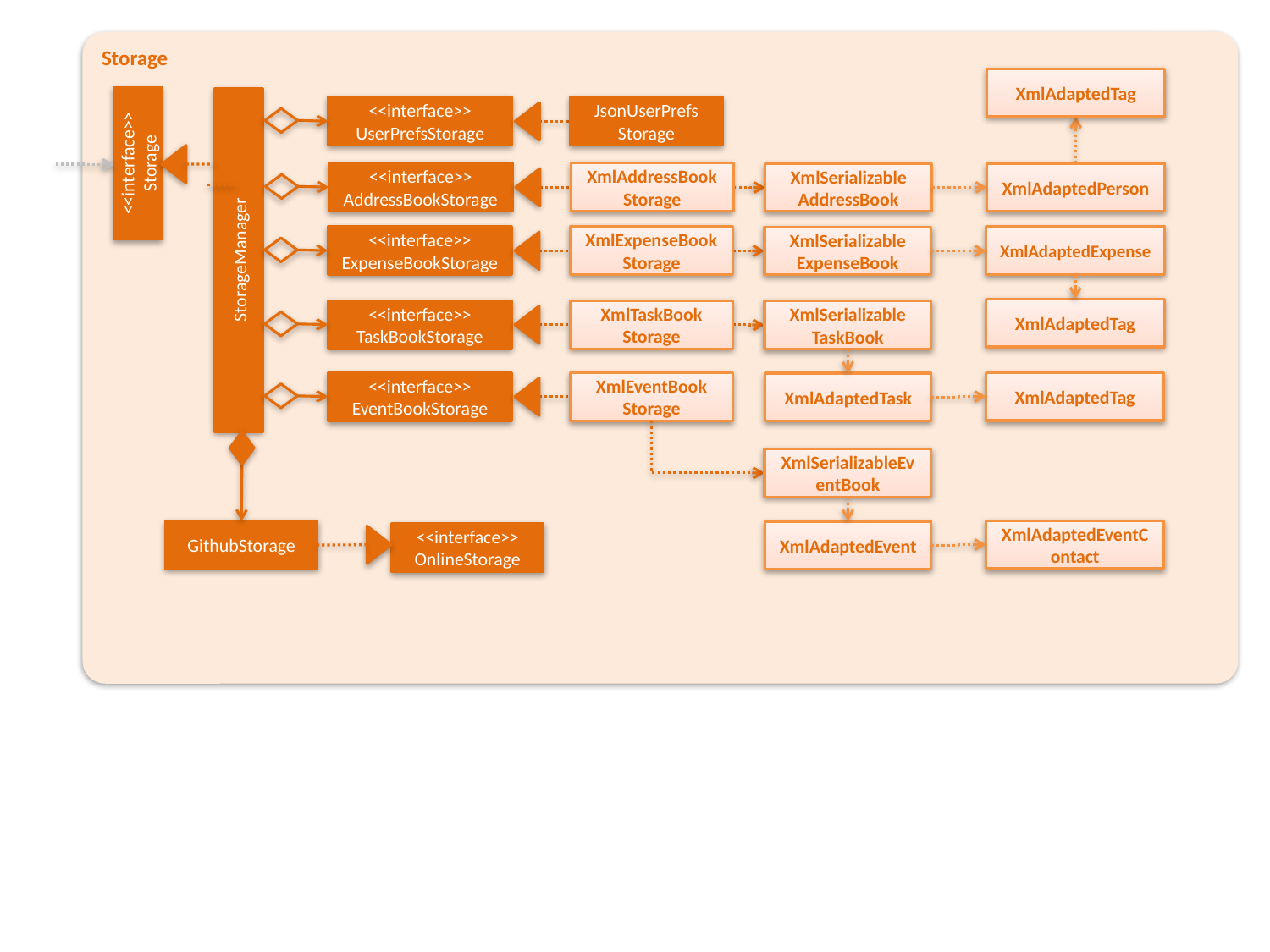

Storage
XmlAdaptedTag
<<interface>>
UserPrefsStorage
JsonUserPrefs
Storage

<<interface>>
Storage

<<interface>>
AddressBookStorage
XmlAddressBook
Storage
XmlAdaptedPerson
XmlSerializable
AddressBook

<<interface>>
ExpenseBookStorage
XmlExpenseBook
Storage
XmlAdaptedExpense
XmlSerializable
ExpenseBook
StorageManager

XmlAdaptedTag
<<interface>>
TaskBookStorage
XmlTaskBook
Storage
XmlSerializable
TaskBook

XmlAdaptedTag
<<interface>>
EventBookStorage
XmlEventBook
Storage
XmlAdaptedTask

XmlSerializableEventBook
XmlAdaptedEventContact
GithubStorage
XmlAdaptedEvent
<<interface>>
OnlineStorage